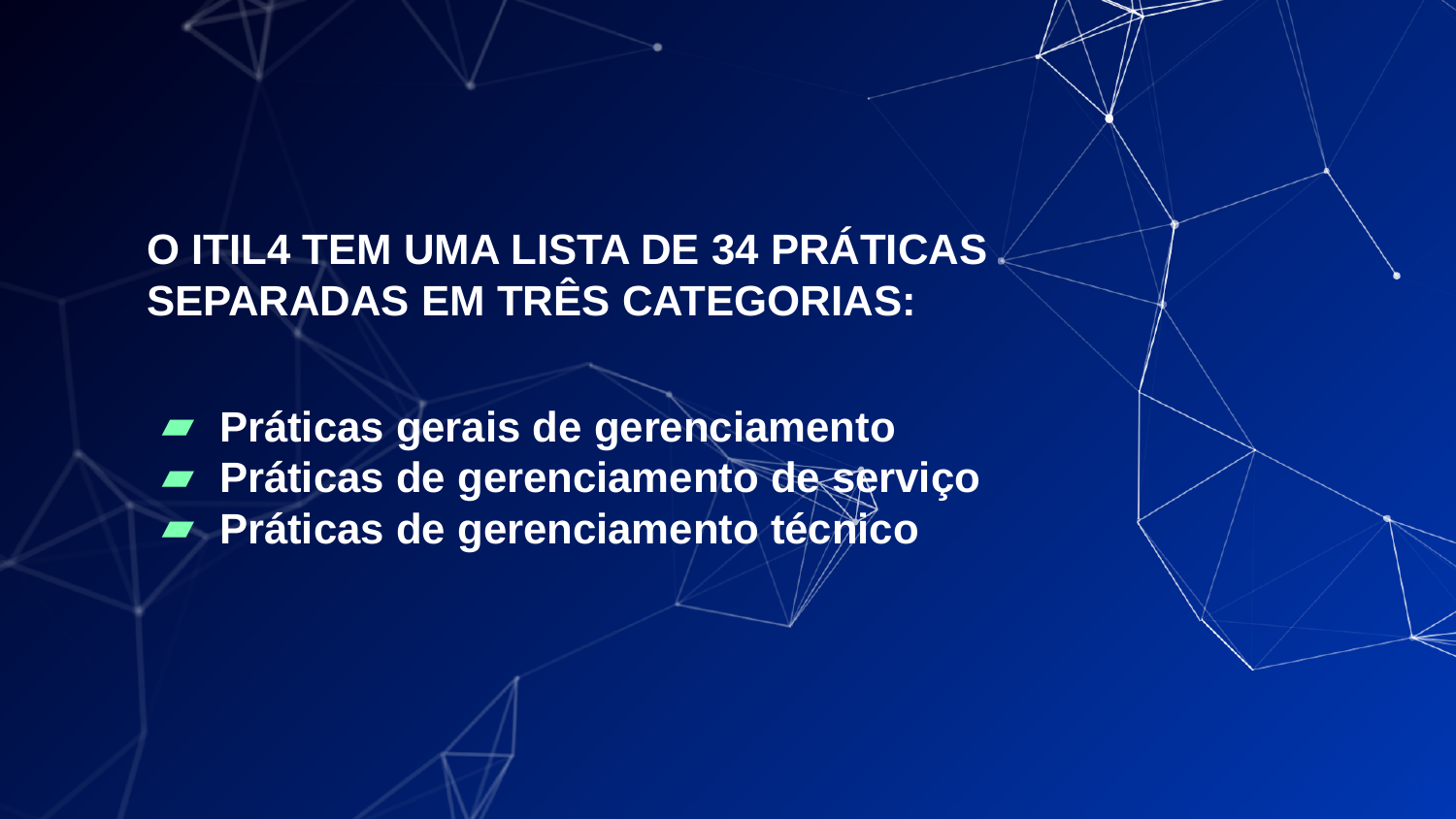

O ITIL4 TEM UMA LISTA DE 34 PRÁTICAS SEPARADAS EM TRÊS CATEGORIAS:

Práticas gerais de gerenciamento
Práticas de gerenciamento de serviço
Práticas de gerenciamento técnico

19